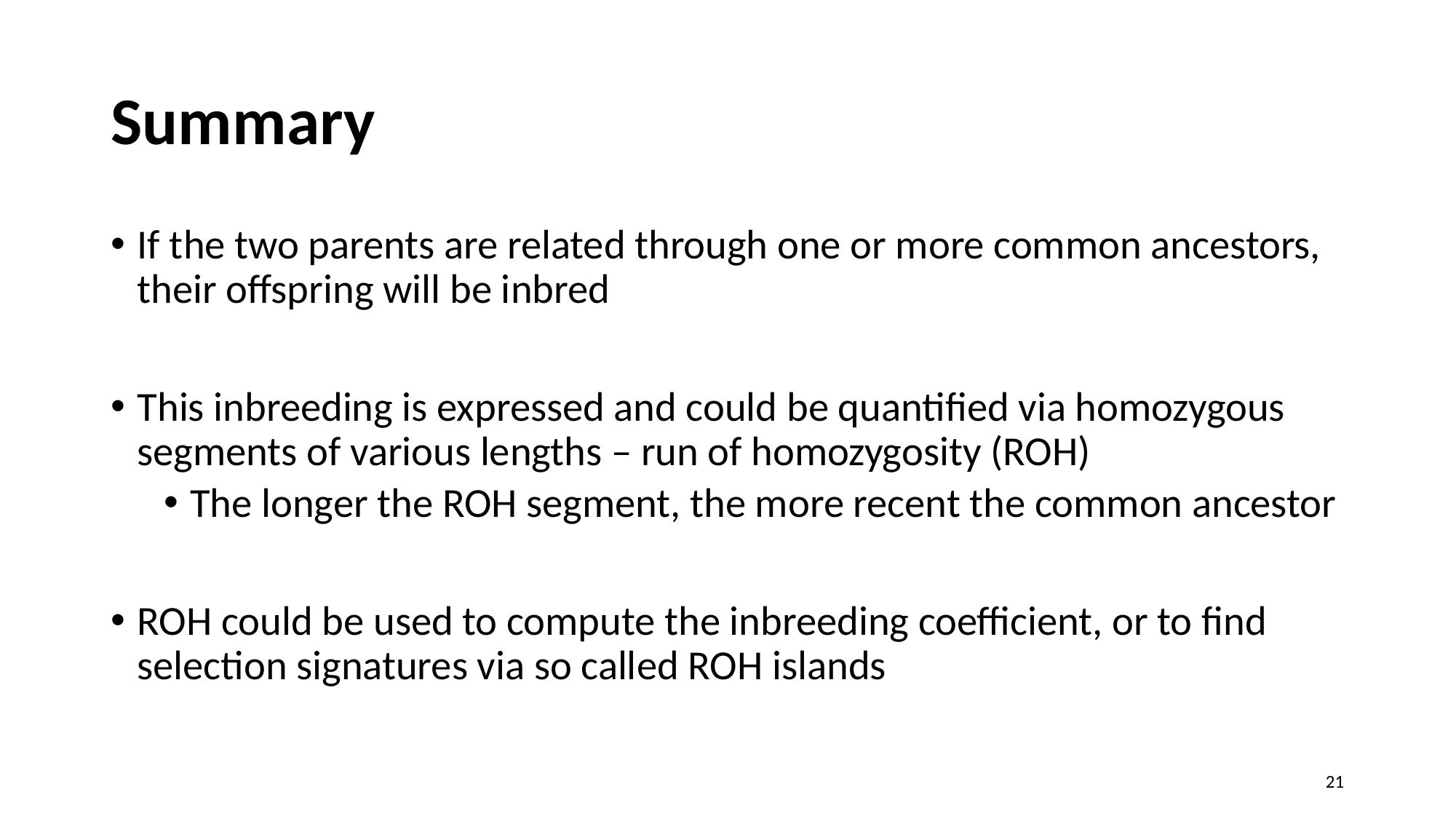

# Summary
If the two parents are related through one or more common ancestors, their offspring will be inbred

This inbreeding is expressed and could be quantified via homozygous segments of various lengths – run of homozygosity (ROH)
The longer the ROH segment, the more recent the common ancestor

ROH could be used to compute the inbreeding coefficient, or to find selection signatures via so called ROH islands

21